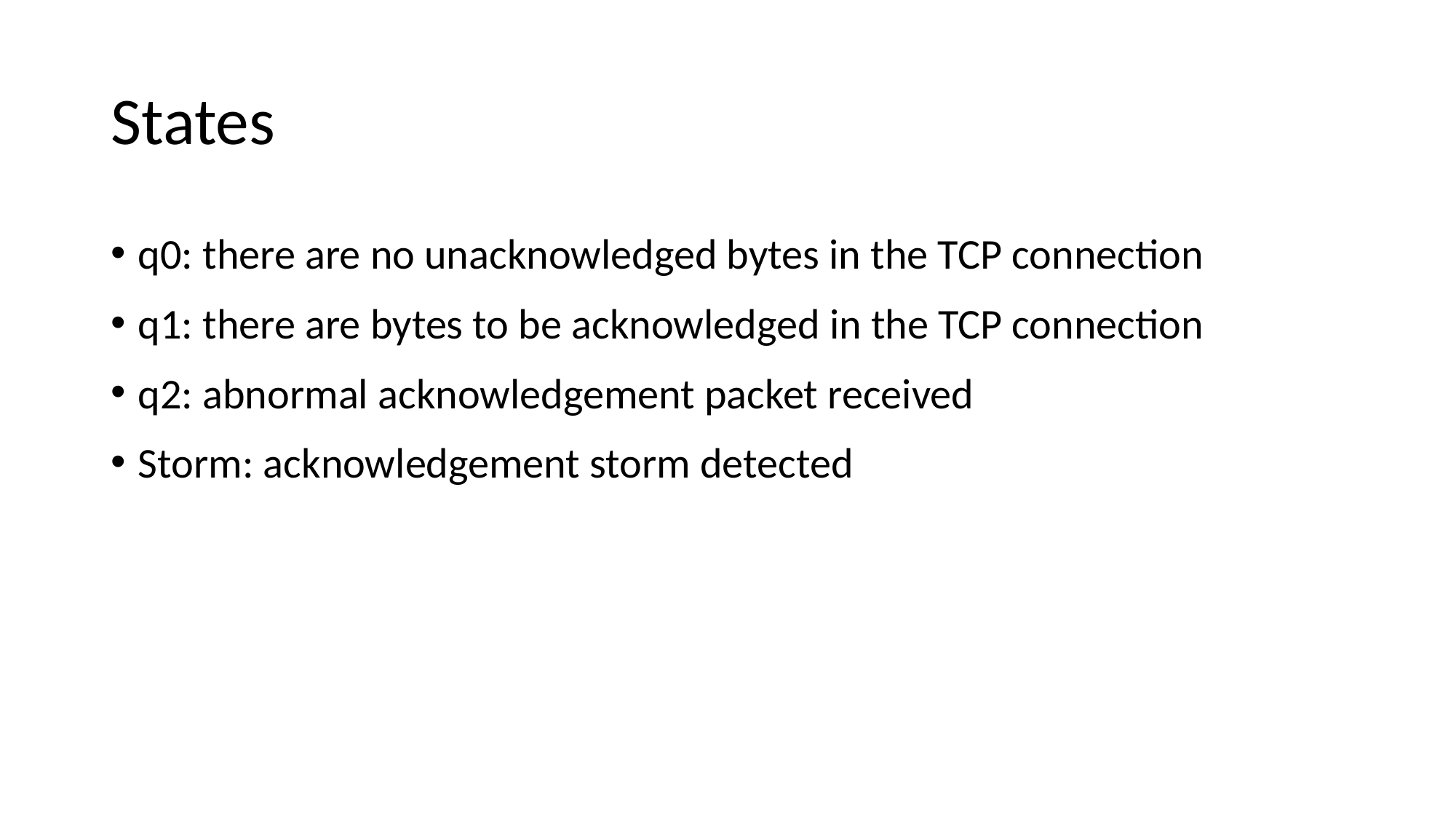

# States
q0: there are no unacknowledged bytes in the TCP connection
q1: there are bytes to be acknowledged in the TCP connection
q2: abnormal acknowledgement packet received
Storm: acknowledgement storm detected